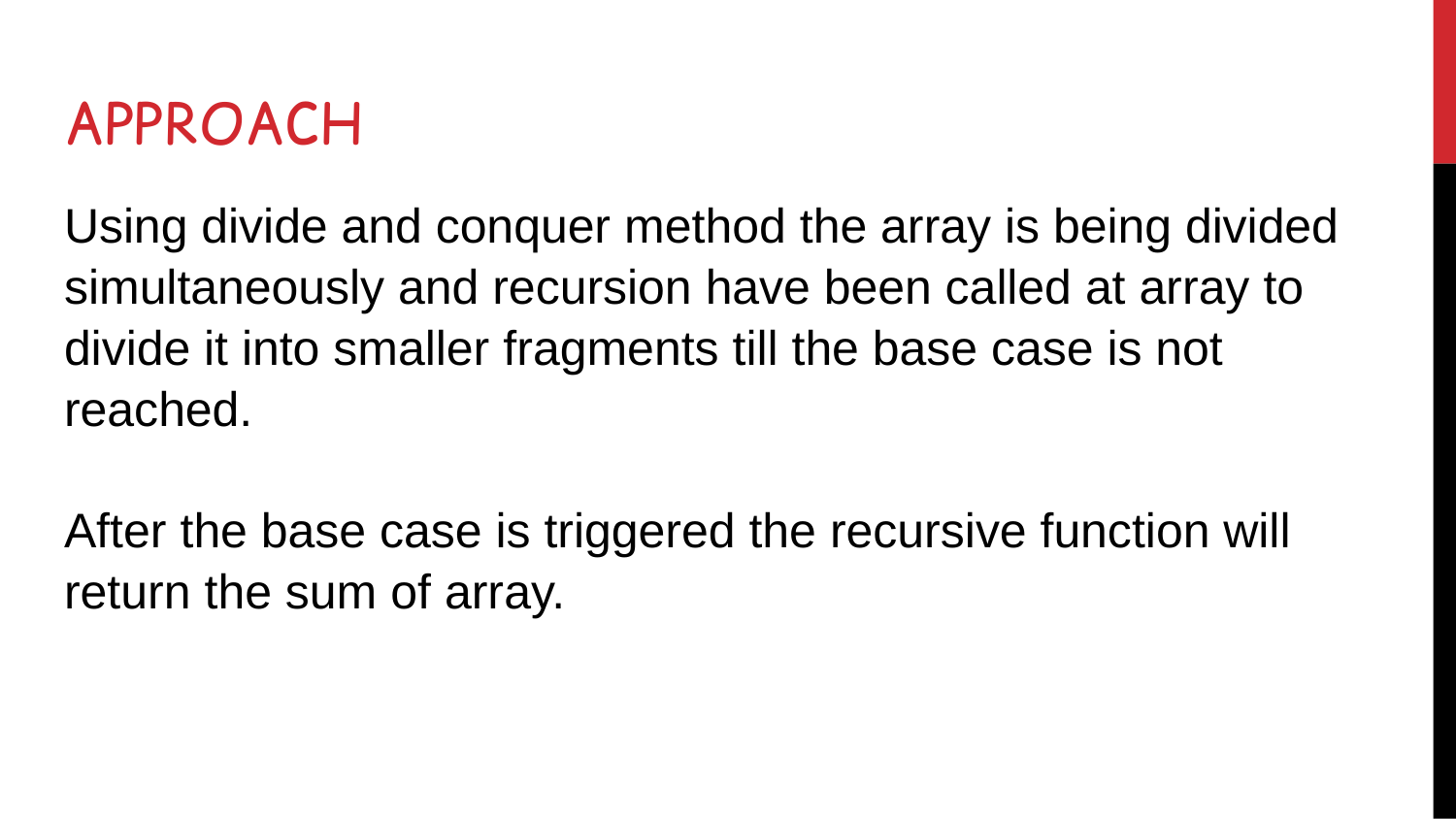

APPROACH

Using divide and conquer method the array is being divided  simultaneously and recursion have been called at array to divide it into smaller fragments till the base case is not reached.

After the base case is triggered the recursive function will return the sum of array.